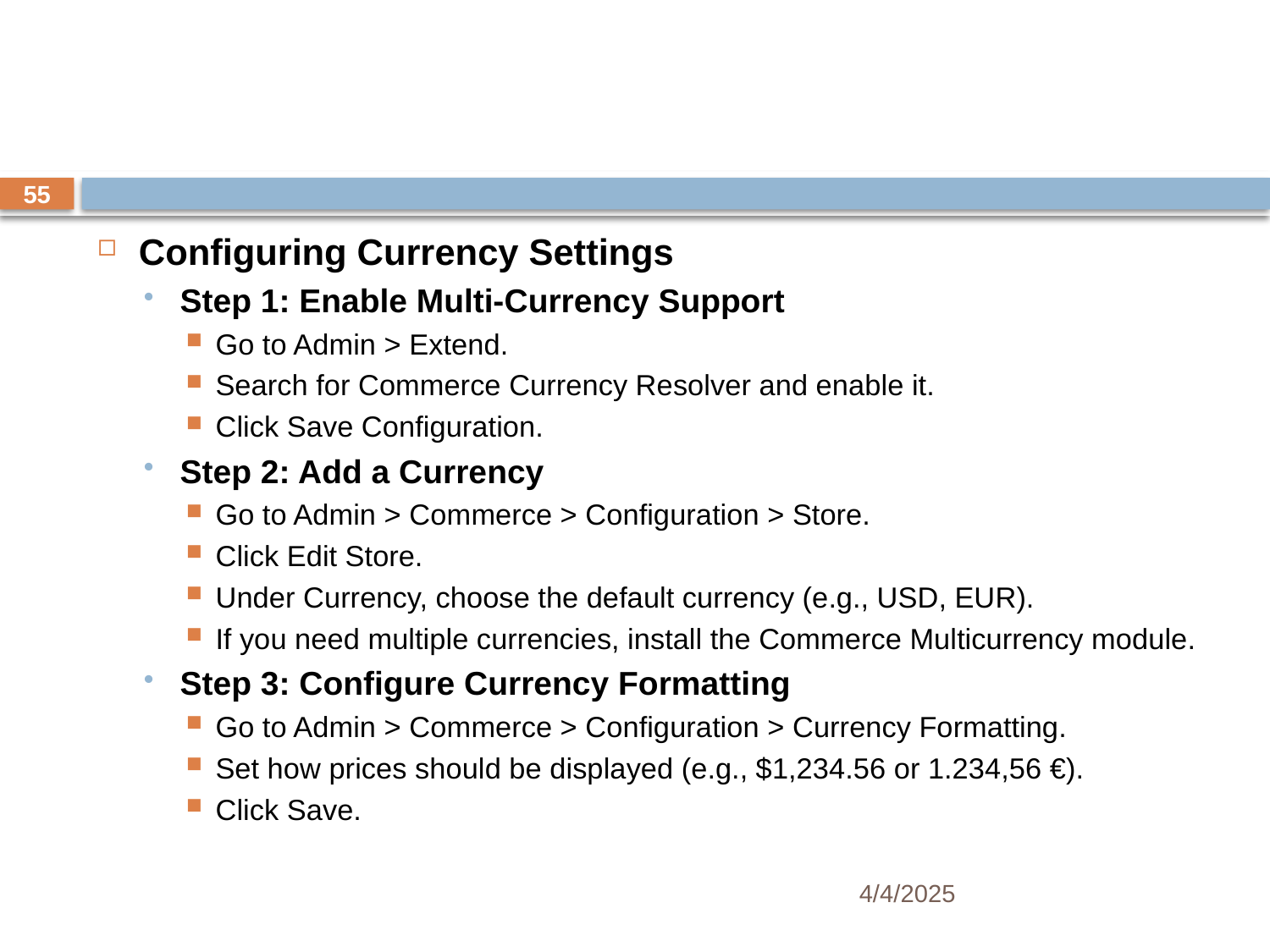

#
55
Configuring Currency Settings
Step 1: Enable Multi-Currency Support
Go to Admin > Extend.
Search for Commerce Currency Resolver and enable it.
Click Save Configuration.
Step 2: Add a Currency
Go to Admin > Commerce > Configuration > Store.
Click Edit Store.
Under Currency, choose the default currency (e.g., USD, EUR).
If you need multiple currencies, install the Commerce Multicurrency module.
Step 3: Configure Currency Formatting
Go to Admin > Commerce > Configuration > Currency Formatting.
Set how prices should be displayed (e.g., $1,234.56 or 1.234,56 €).
Click Save.
4/4/2025